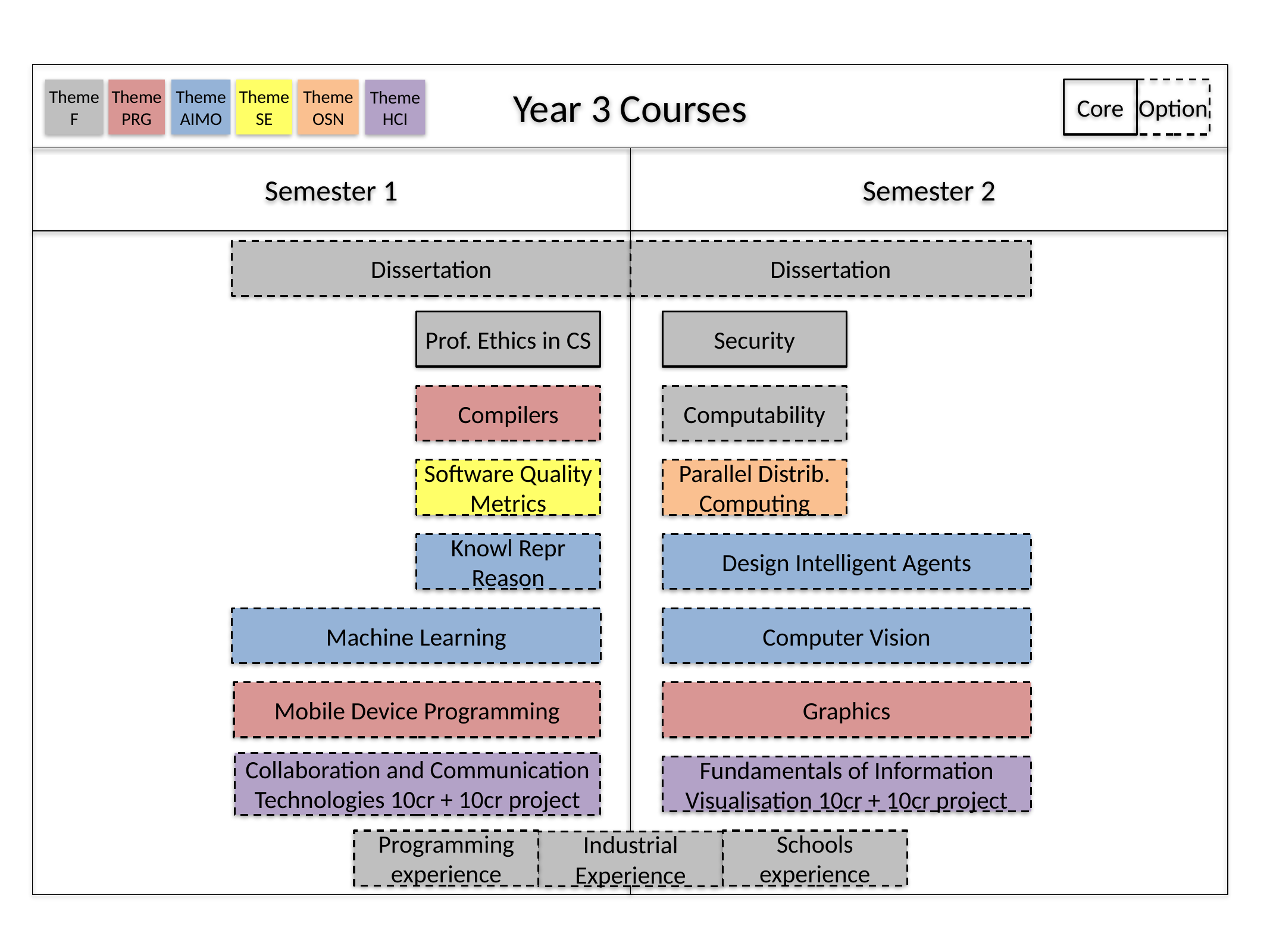

Year 3 Courses
Theme
F
Theme
PRG
Theme
AIMO
Theme
SE
Theme
OSN
Core
Option
Theme
HCI
Semester 1
Semester 2

Dissertation
Dissertation
Prof. Ethics in CS
Security
Compilers
Computability
Software Quality Metrics
Parallel Distrib. Computing
Knowl Repr Reason
Design Intelligent Agents
Machine Learning
Computer Vision
Mobile Device Programming
Graphics
Collaboration and Communication Technologies 10cr + 10cr project
Fundamentals of Information Visualisation 10cr + 10cr project
Programming experience
Schools experience
Industrial Experience